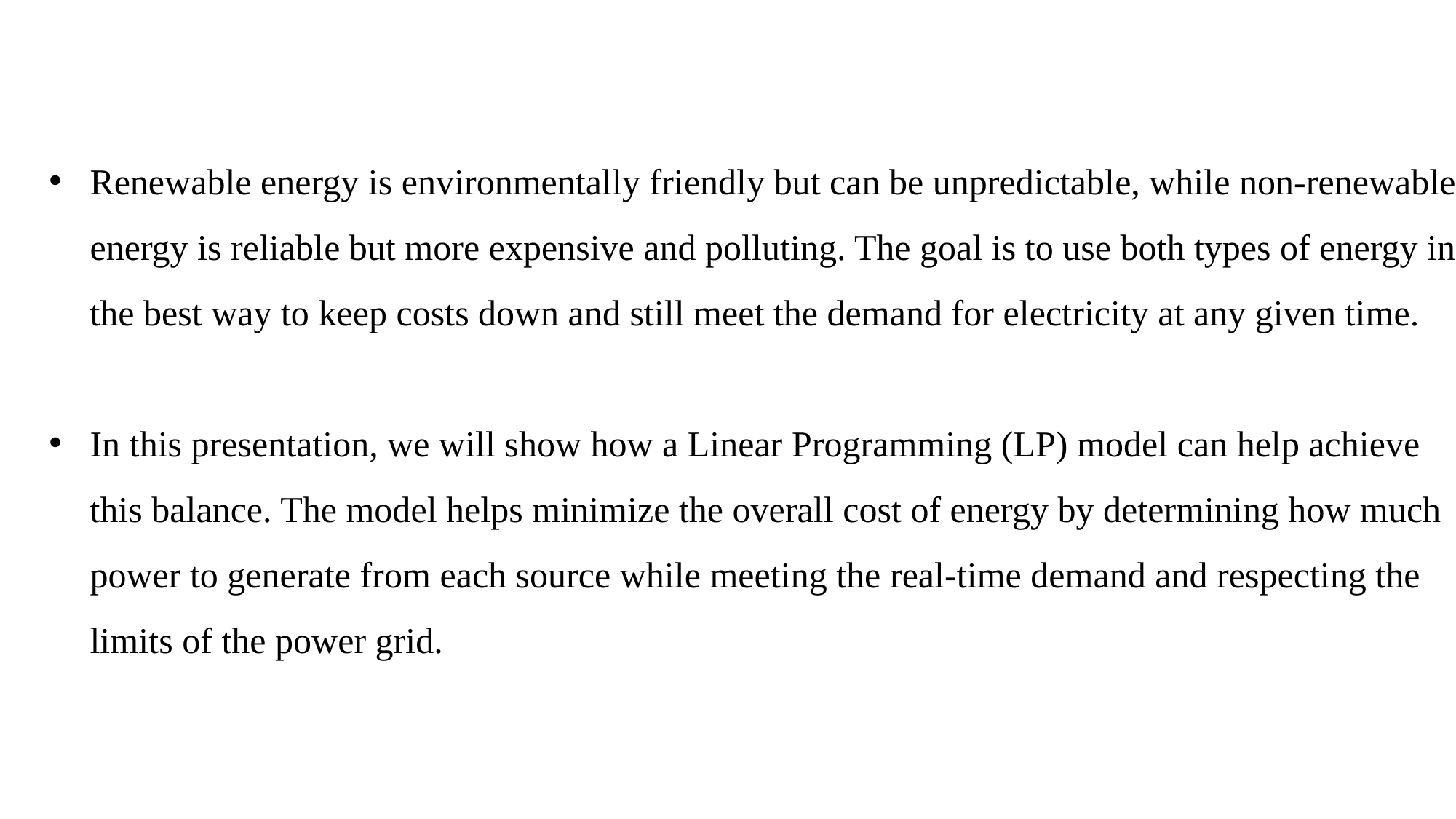

Renewable energy is environmentally friendly but can be unpredictable, while non-renewable energy is reliable but more expensive and polluting. The goal is to use both types of energy in the best way to keep costs down and still meet the demand for electricity at any given time.

In this presentation, we will show how a Linear Programming (LP) model can help achieve this balance. The model helps minimize the overall cost of energy by determining how much power to generate from each source while meeting the real-time demand and respecting the limits of the power grid.